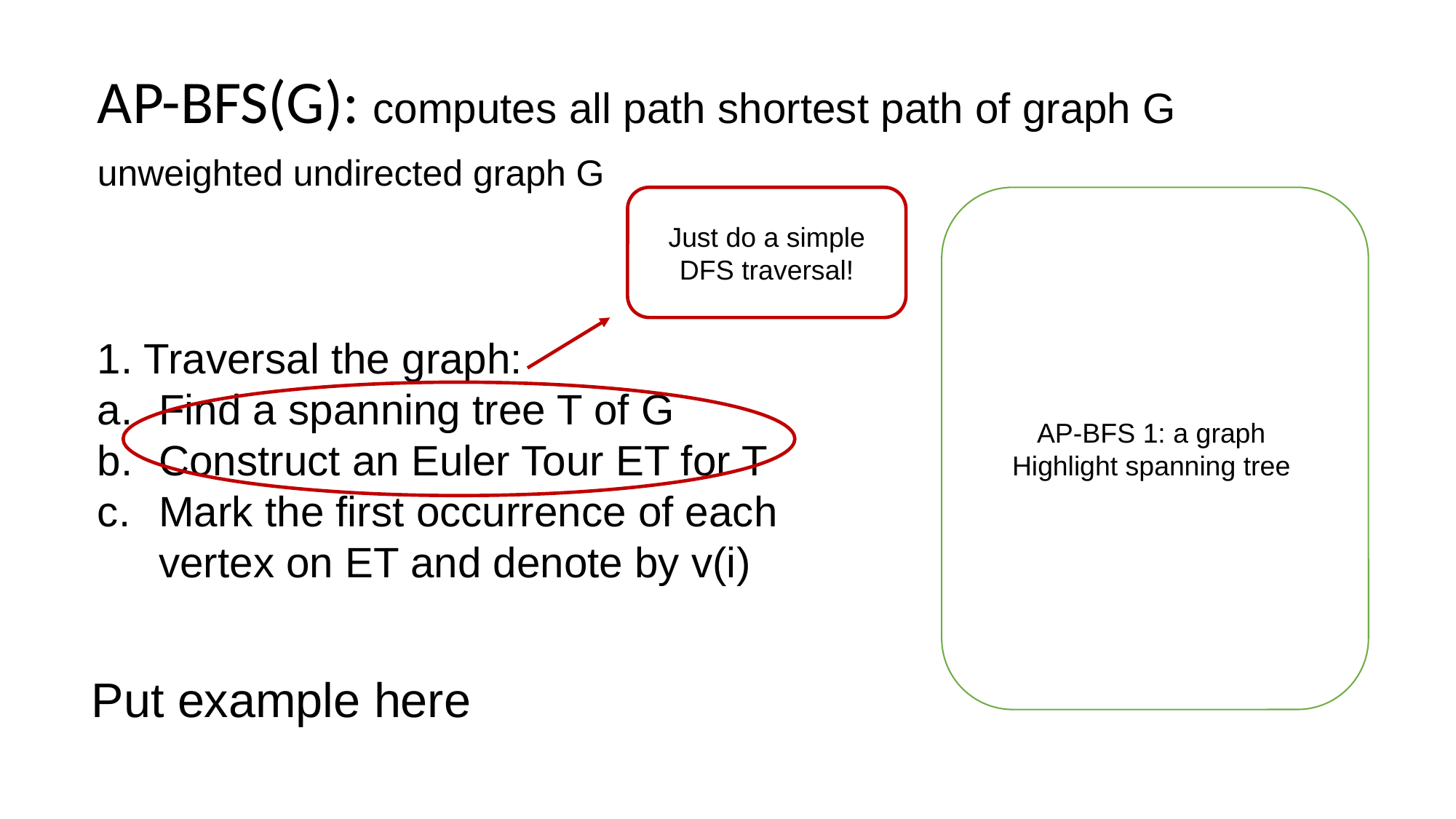

AP-BFS(G): computes all path shortest path of graph G
unweighted undirected graph G

1. Traversal the graph:
Find a spanning tree T of G
Construct an Euler Tour ET for T
Mark the first occurrence of each vertex on ET and denote by v(i)
Just do a simple
DFS traversal!
AP-BFS 1: a graph
Highlight spanning tree

Put example here